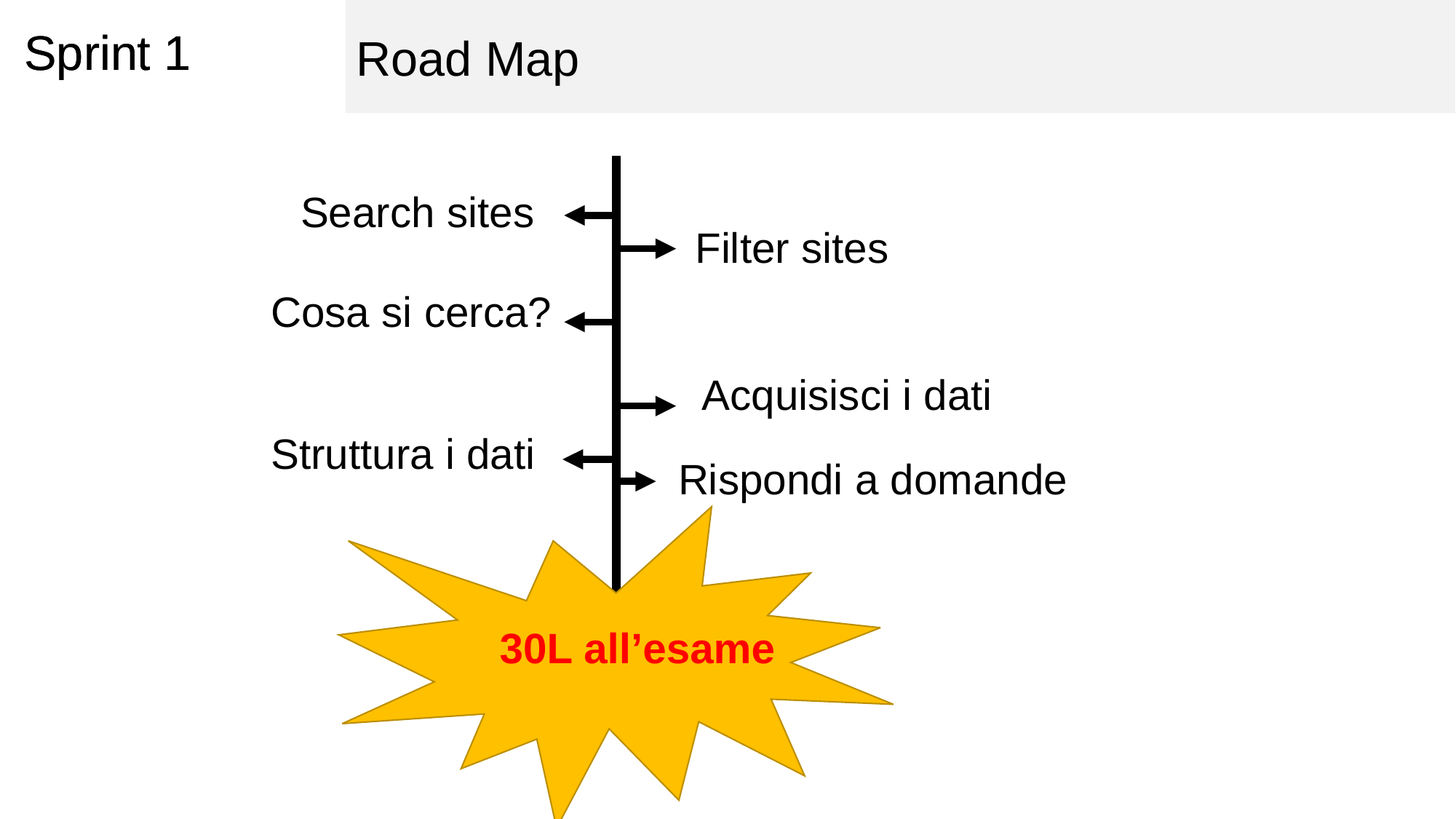

Road Map
Road Map
Sprint 1
Sprint 1
Search sites
Filter sites
Cosa si cerca?
Acquisisci i dati
Struttura i dati
Rispondi a domande

30L all’esame